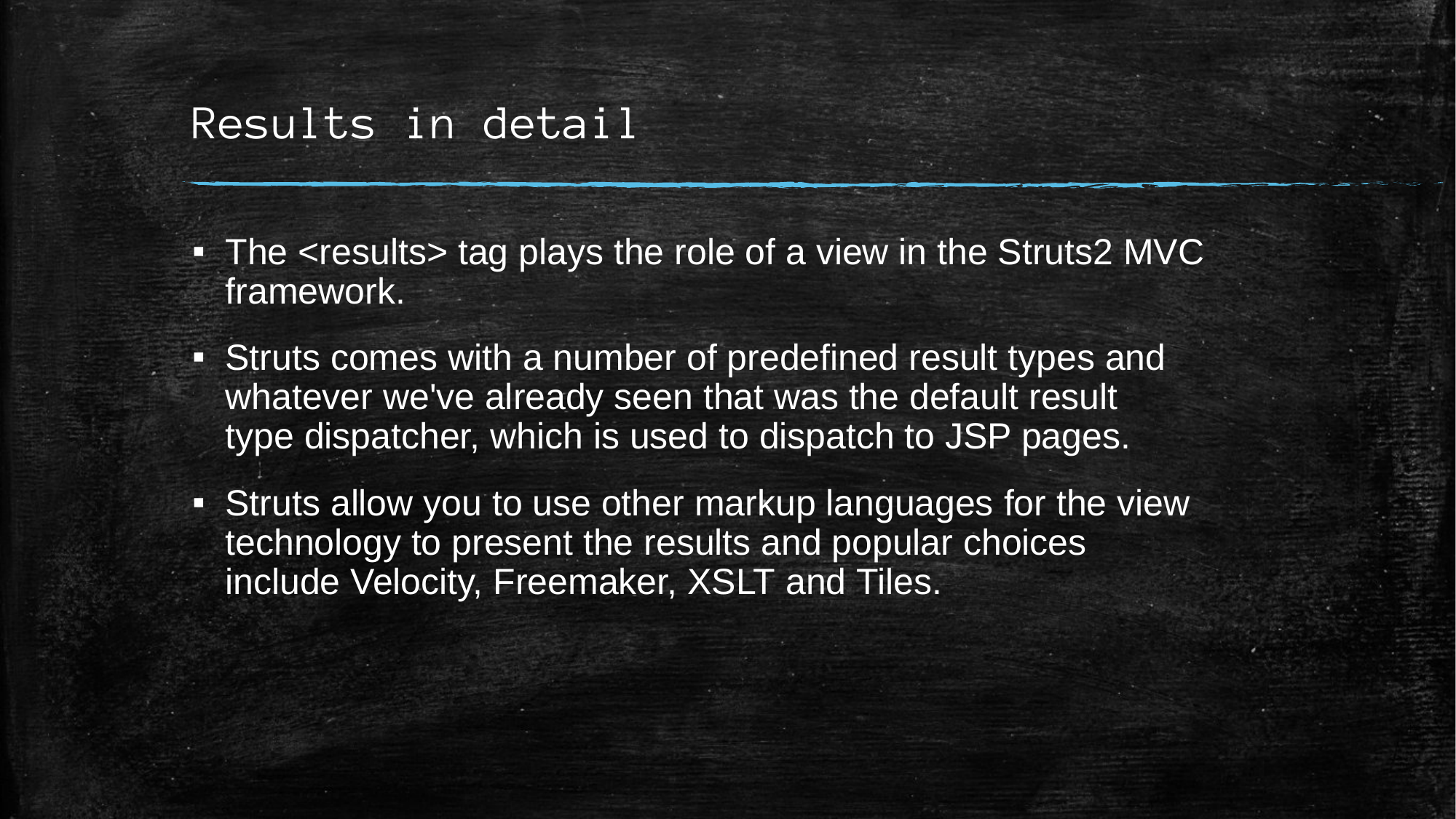

# Results in detail
The <results> tag plays the role of a view in the Struts2 MVC framework.
Struts comes with a number of predefined result types and whatever we've already seen that was the default result type dispatcher, which is used to dispatch to JSP pages.
Struts allow you to use other markup languages for the view technology to present the results and popular choices include Velocity, Freemaker, XSLT and Tiles.